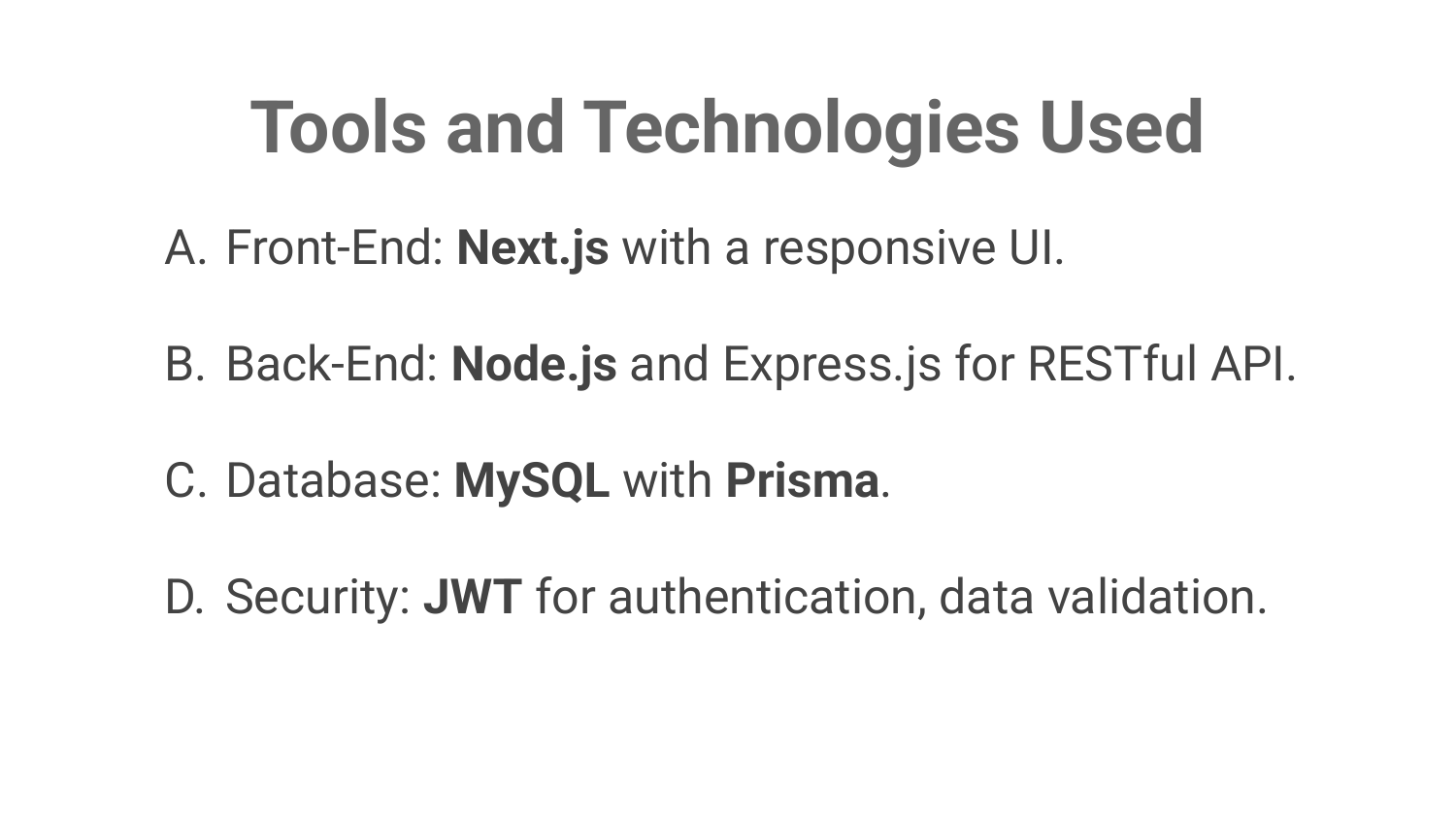

Tools and Technologies Used
Front-End: Next.js with a responsive UI.

Back-End: Node.js and Express.js for RESTful API.

Database: MySQL with Prisma.

Security: JWT for authentication, data validation.